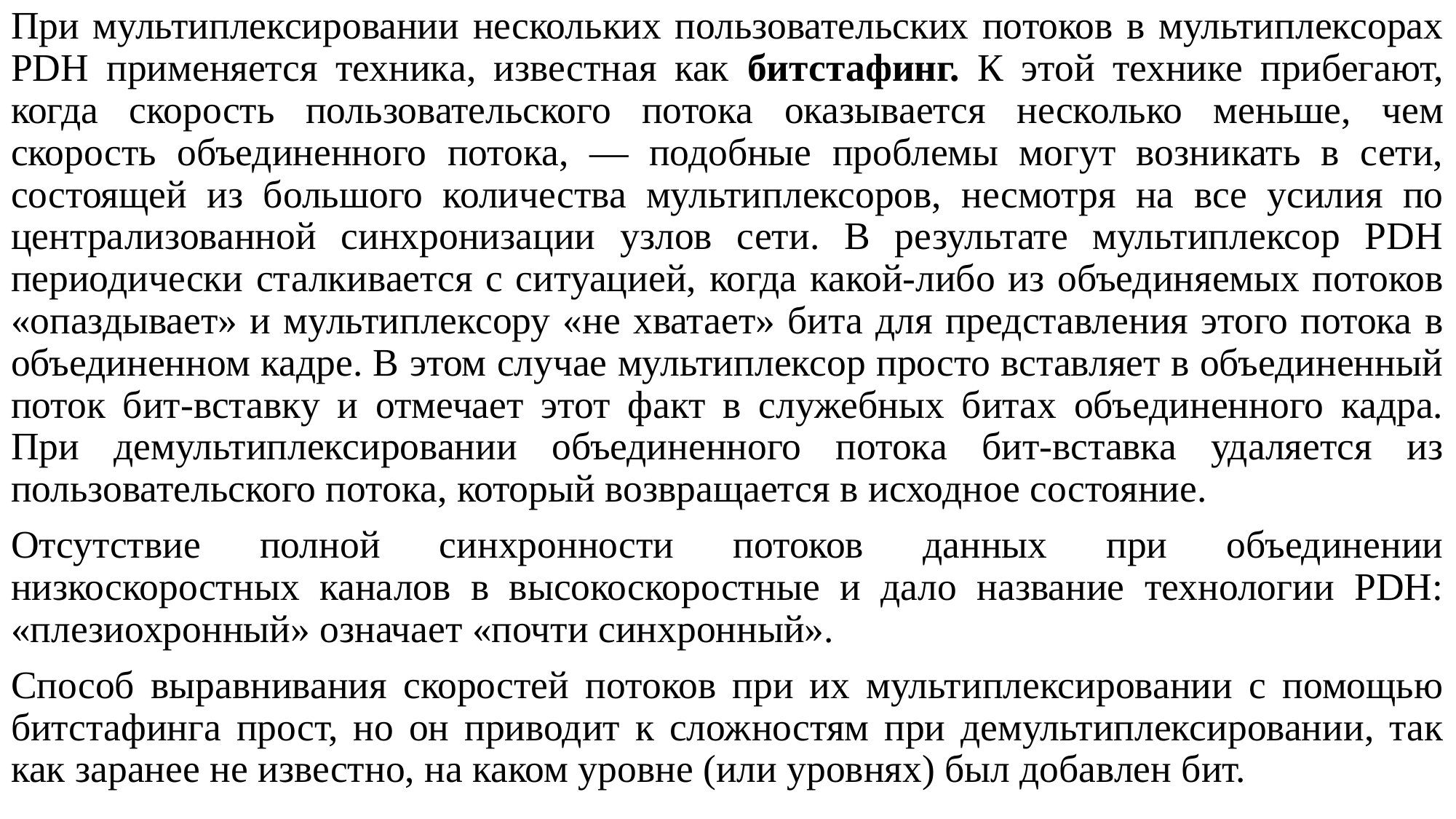

При мультиплексировании нескольких пользовательских потоков в мультиплексорах PDH применяется техника, известная как битстафинг. К этой технике прибегают, когда скорость пользовательского потока оказывается несколько меньше, чем скорость объединенного потока, — подобные проблемы могут возникать в сети, состоящей из большого количества мультиплексоров, несмотря на все усилия по централизованной синхронизации узлов сети. В результате мультиплексор PDH периодически сталкивается с ситуацией, когда какой-либо из объединяемых потоков «опаздывает» и мультиплексору «не хватает» бита для представления этого потока в объединенном кадре. В этом случае мультиплексор просто вставляет в объединенный поток бит-вставку и отмечает этот факт в служебных битах объединенного кадра. При демультиплексировании объединенного потока бит-вставка удаляется из пользовательского потока, который возвращается в исходное состояние.
Отсутствие полной синхронности потоков данных при объединении низкоскоростных каналов в высокоскоростные и дало название технологии PDH: «плезиохронный» означает «почти синхронный».
Способ выравнивания скоростей потоков при их мультиплексировании с помощью битстафинга прост, но он приводит к сложностям при демультиплексировании, так как заранее не известно, на каком уровне (или уровнях) был добавлен бит.